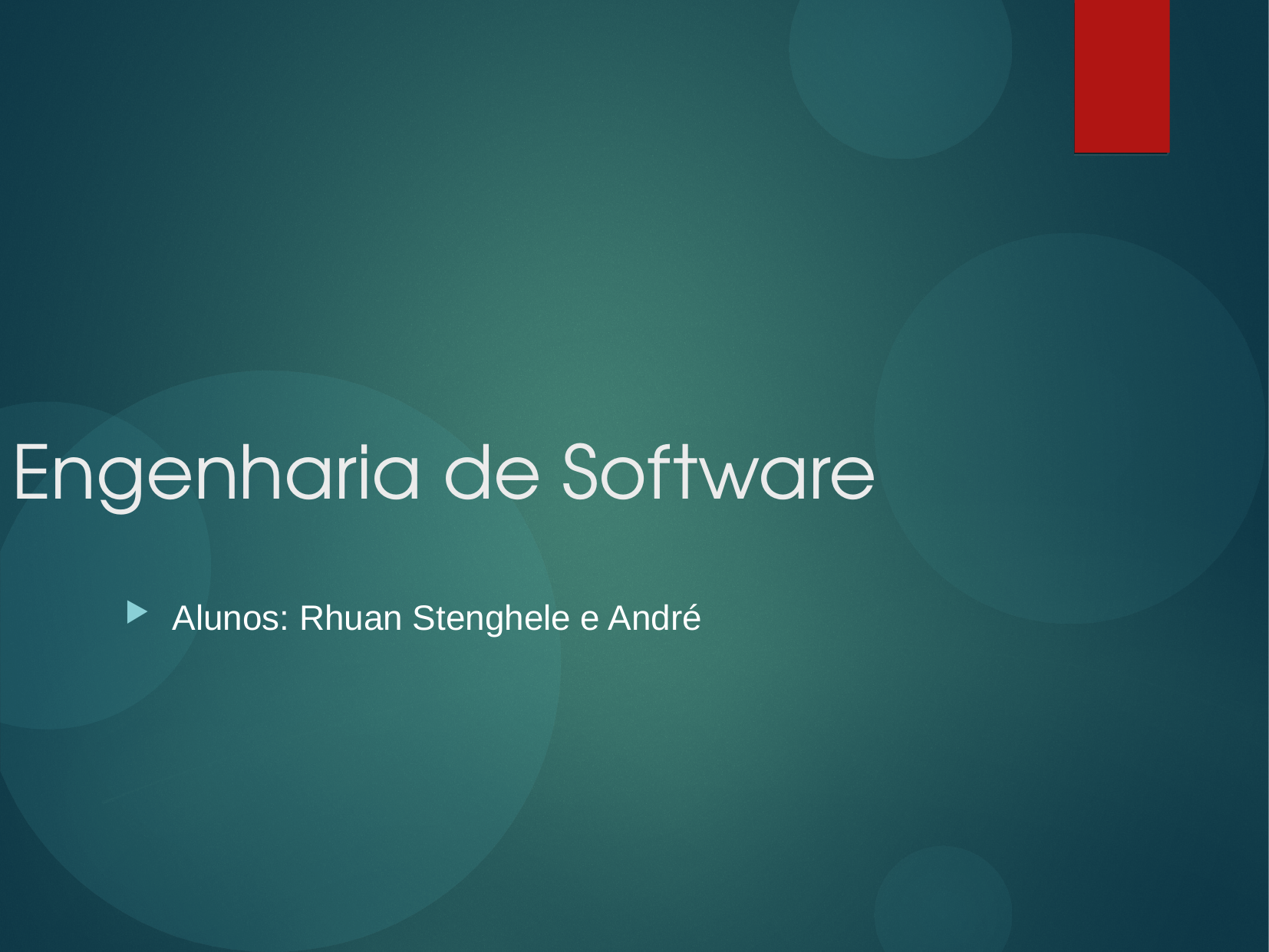

Engenharia de Software
Alunos: Rhuan Stenghele e André